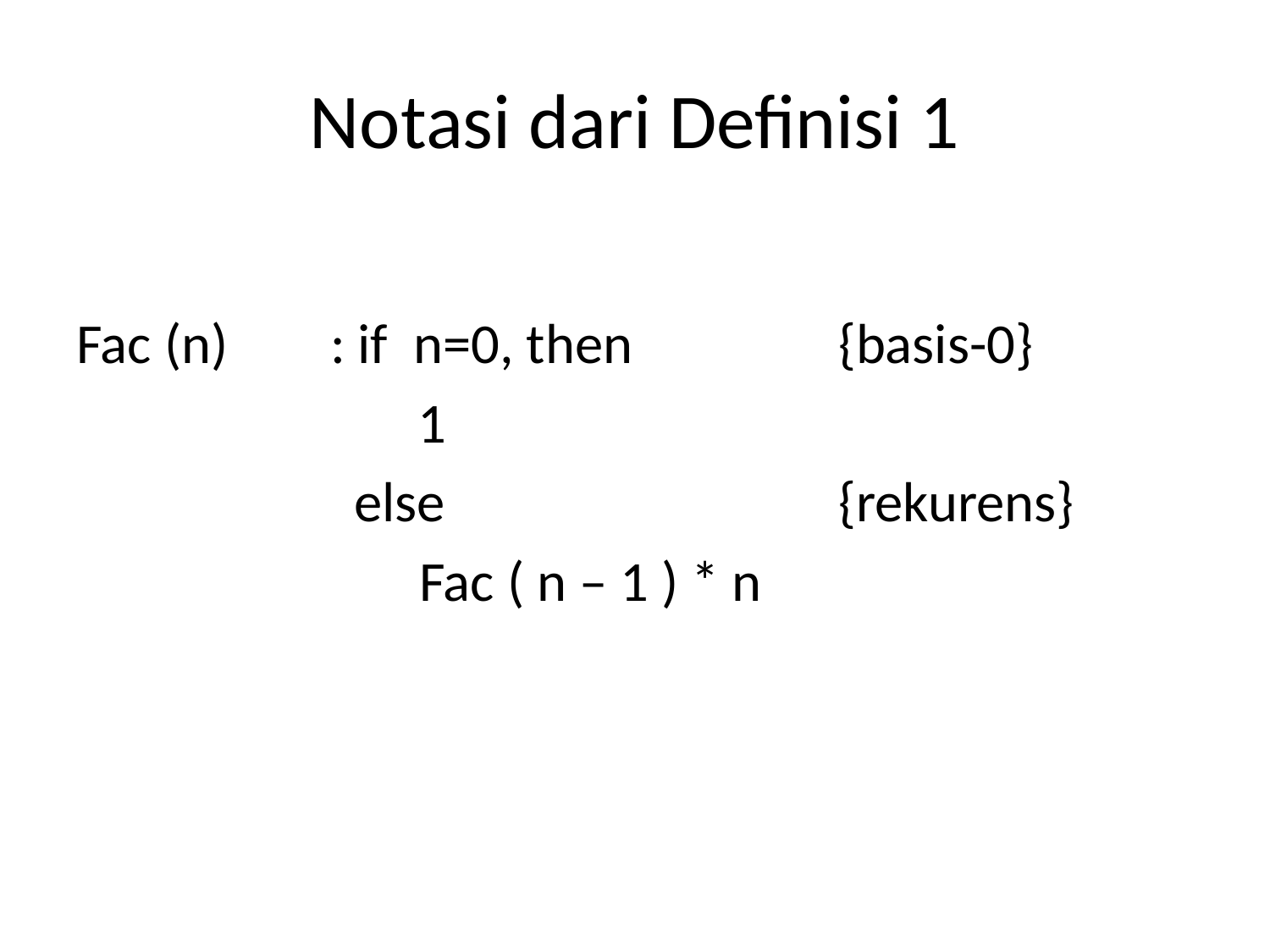

# Notasi dari Definisi 1

Fac (n)	: if  n=0, then 		{basis-0}
   1
   else				{rekurens}
  Fac ( n – 1 ) * n